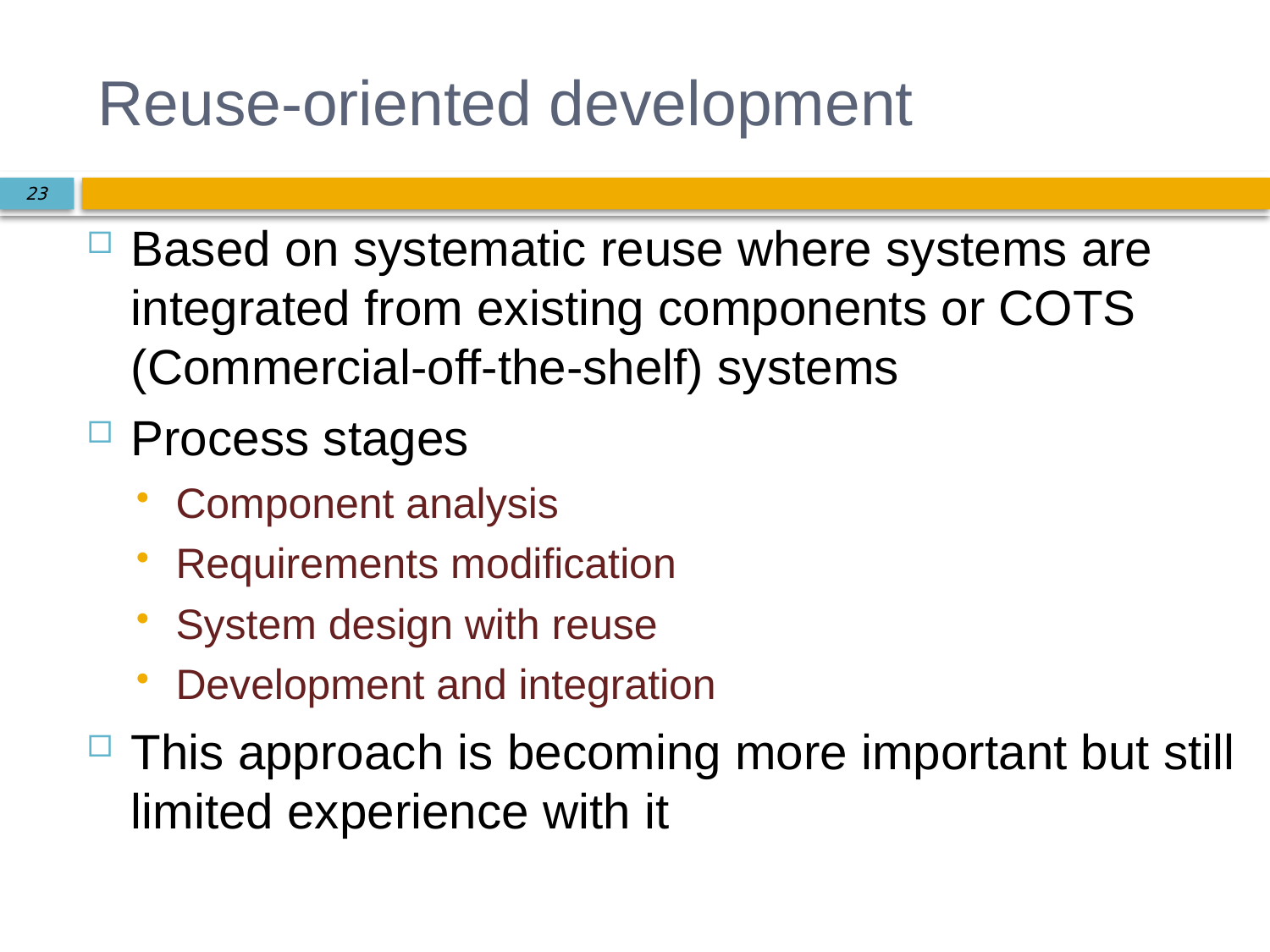

# Reuse-oriented development
23
Based on systematic reuse where systems are integrated from existing components or COTS (Commercial-off-the-shelf) systems
Process stages
Component analysis
Requirements modification
System design with reuse
Development and integration
This approach is becoming more important but still limited experience with it